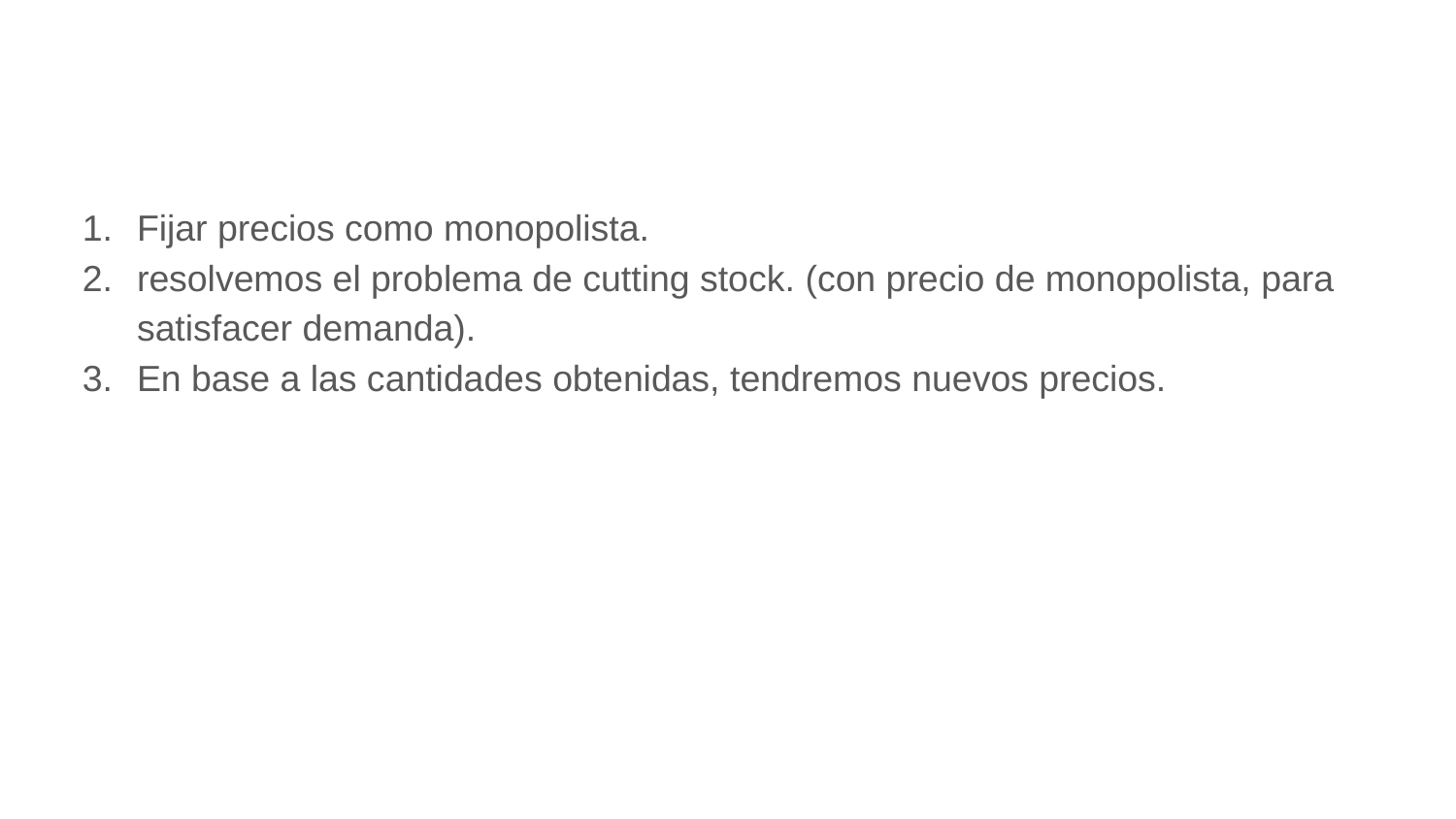

#
Fijar precios como monopolista.
resolvemos el problema de cutting stock. (con precio de monopolista, para satisfacer demanda).
En base a las cantidades obtenidas, tendremos nuevos precios.